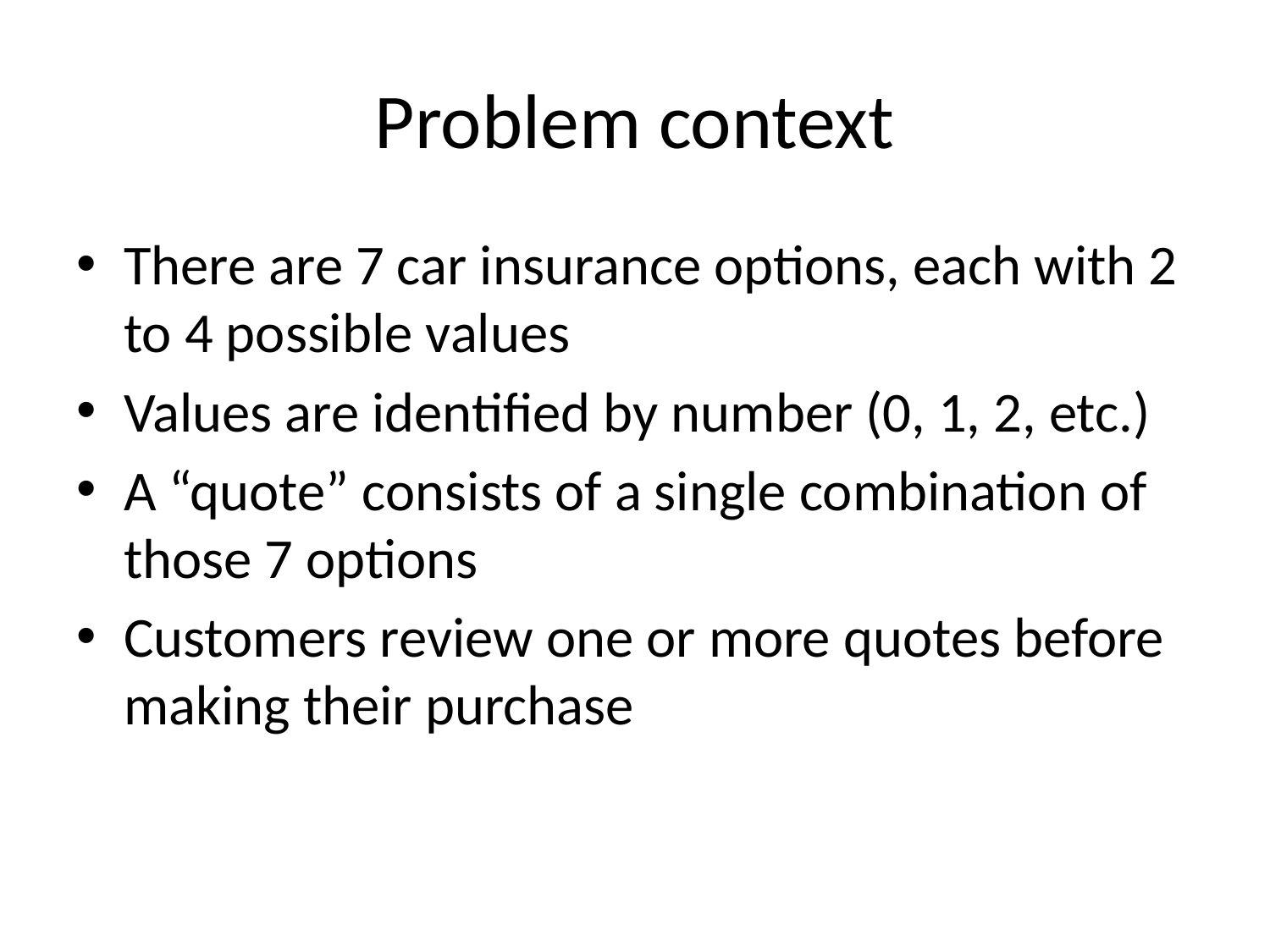

# Problem context
There are 7 car insurance options, each with 2 to 4 possible values
Values are identified by number (0, 1, 2, etc.)
A “quote” consists of a single combination of those 7 options
Customers review one or more quotes before making their purchase